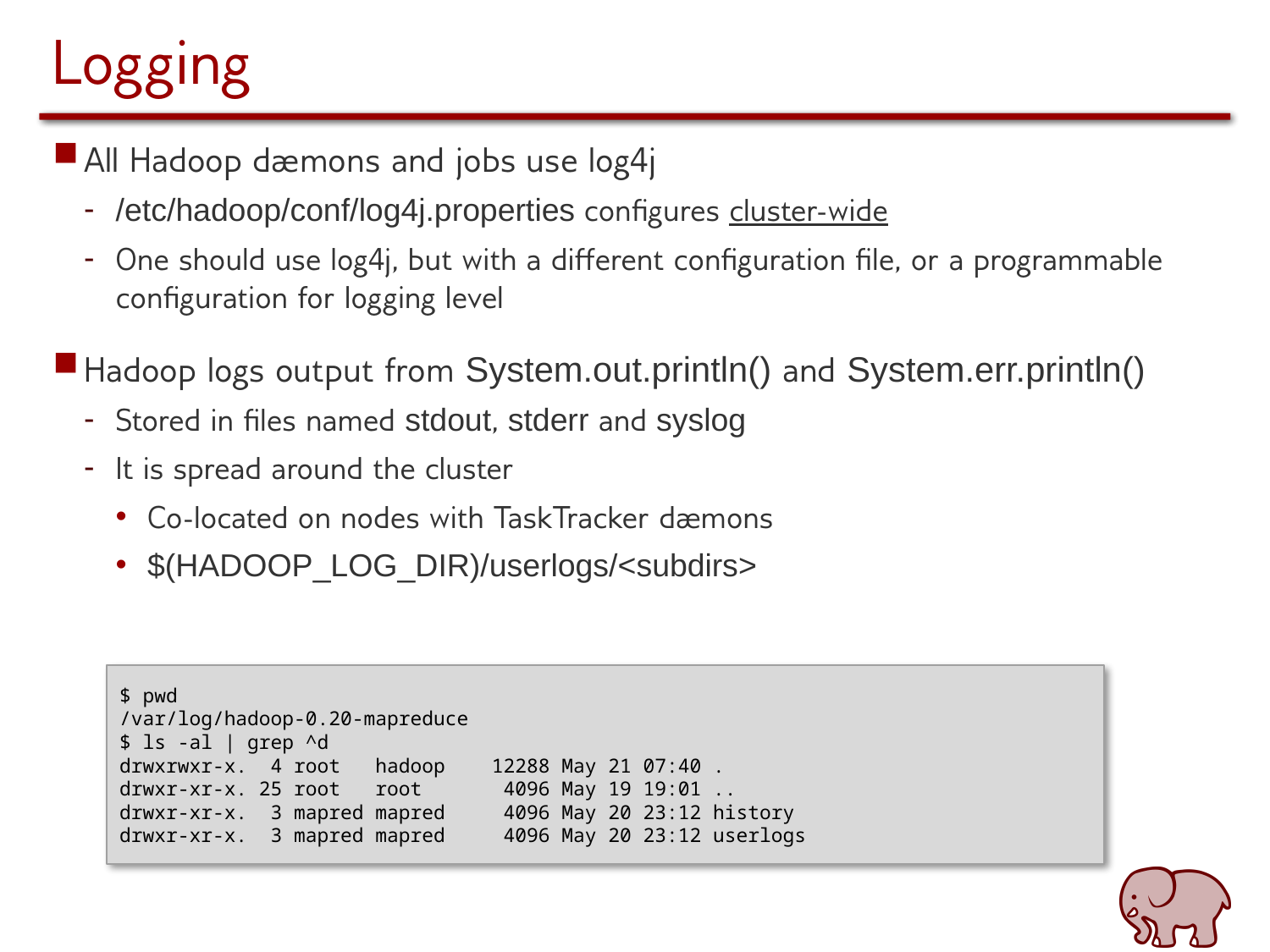

# Logging
All Hadoop daemons and jobs use log4j
/etc/hadoop/conf/log4j.properties configures cluster-wide
One should use log4j, but with a different configuration file, or a programmable configuration for logging level
Hadoop logs output from System.out.println() and System.err.println()
Stored in files named stdout, stderr and syslog
It is spread around the cluster
Co-located on nodes with TaskTracker daemons
$(HADOOP_LOG_DIR)/userlogs/<subdirs>
$ pwd
/var/log/hadoop-0.20-mapreduce
$ ls -al | grep ^d
drwxrwxr-x.  4 root   hadoop    12288 May 21 07:40 .
drwxr-xr-x. 25 root   root       4096 May 19 19:01 ..
drwxr-xr-x.  3 mapred mapred     4096 May 20 23:12 history
drwxr-xr-x.  3 mapred mapred     4096 May 20 23:12 userlogs